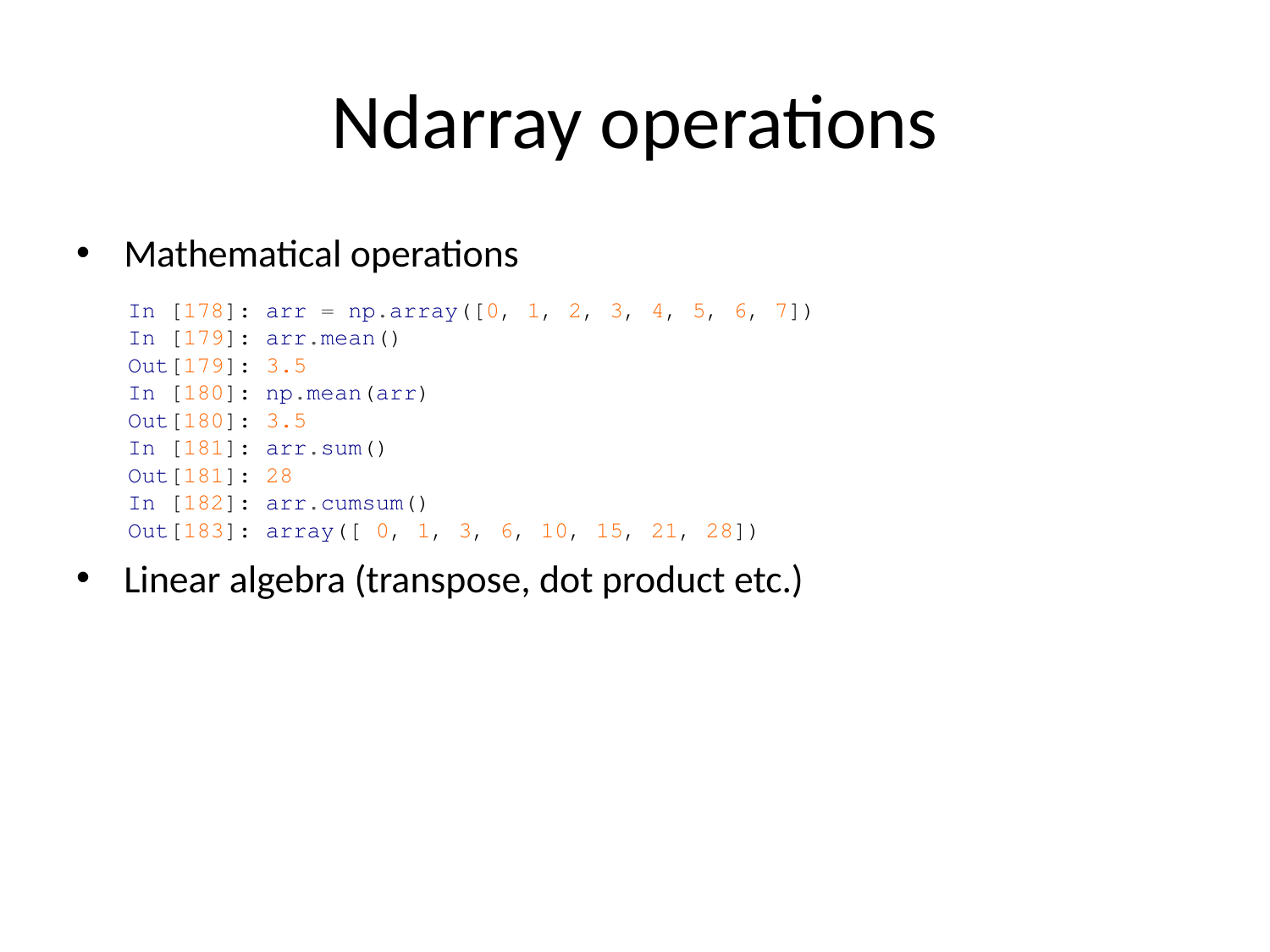

# Ndarray operations
Mathematical operations

Linear algebra (transpose, dot product etc.)
In [178]: arr = np.array([0, 1, 2, 3, 4, 5, 6, 7])
In [179]: arr.mean()
Out[179]: 3.5
In [180]: np.mean(arr)
Out[180]: 3.5
In [181]: arr.sum()
Out[181]: 28
In [182]: arr.cumsum()
Out[183]: array([ 0, 1, 3, 6, 10, 15, 21, 28])